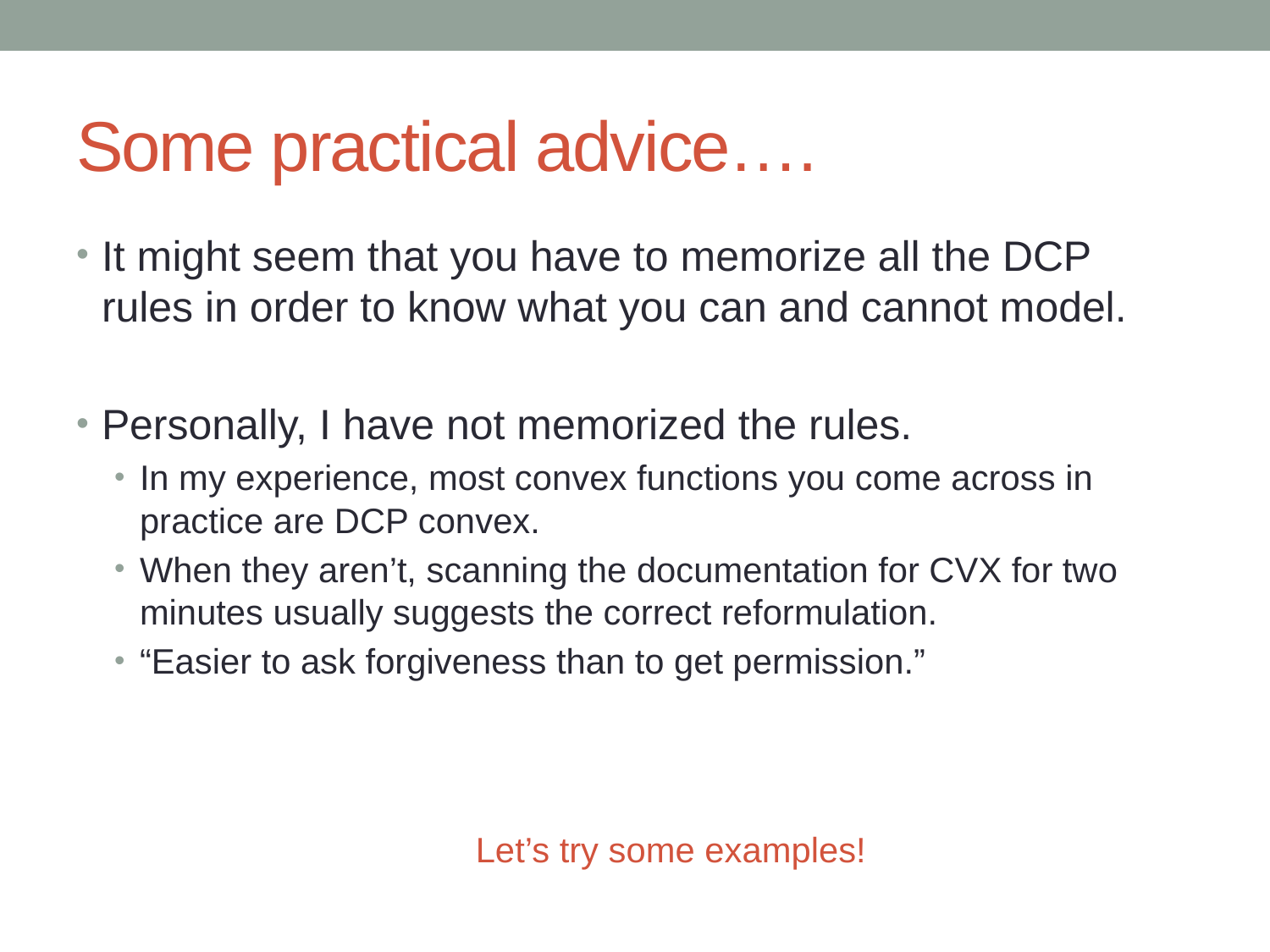

# Some practical advice….
It might seem that you have to memorize all the DCP rules in order to know what you can and cannot model.

Personally, I have not memorized the rules.
In my experience, most convex functions you come across in practice are DCP convex.
When they aren’t, scanning the documentation for CVX for two minutes usually suggests the correct reformulation.
“Easier to ask forgiveness than to get permission.”

Let’s try some examples!